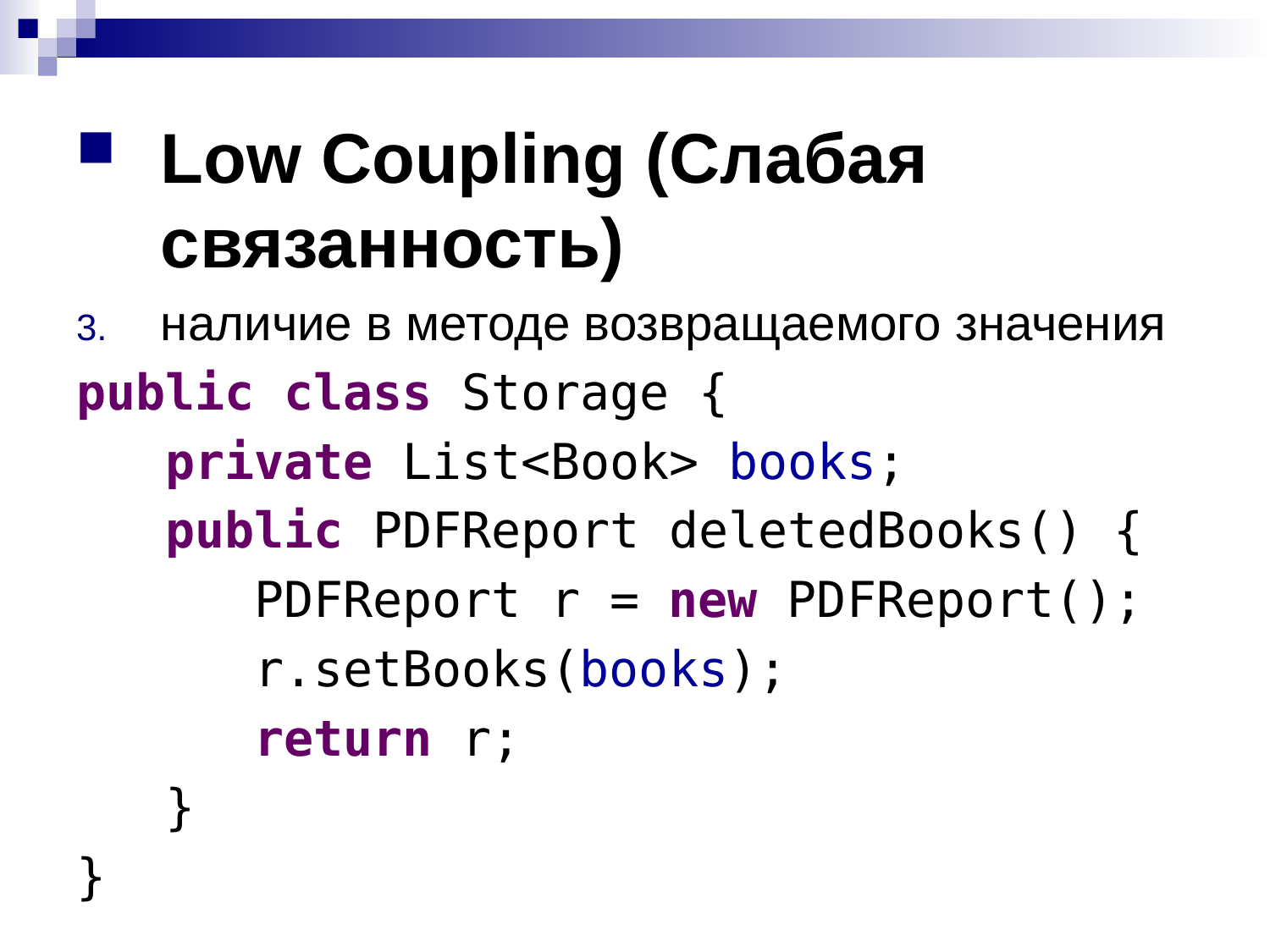

Low Coupling (Слабая связанность)
наличие в методе возвращаемого значения
public class Storage {
   private List<Book> books;
   public PDFReport deletedBooks() {
      PDFReport r = new PDFReport();
      r.setBooks(books);
      return r;
   }
}